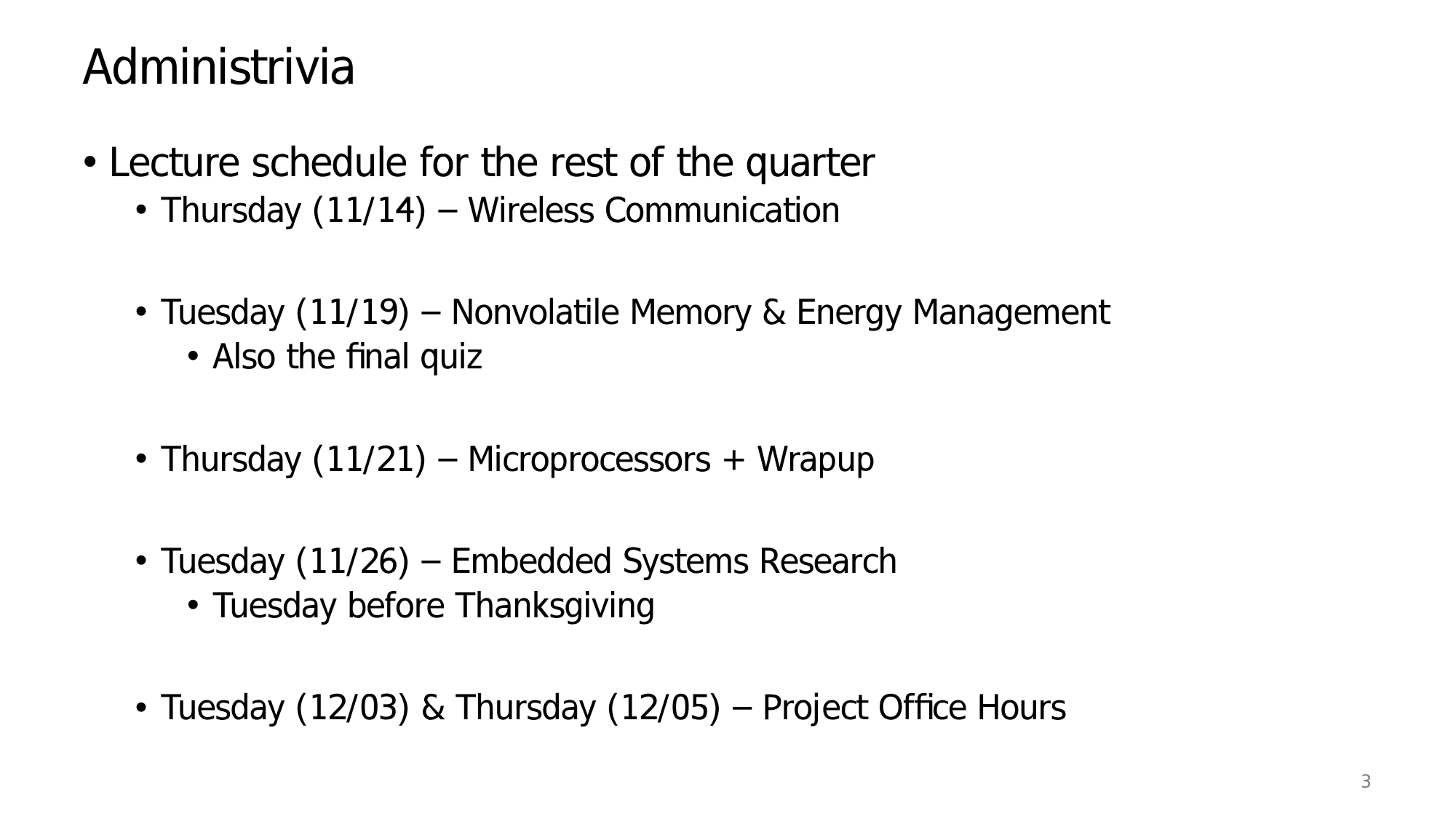

# Administrivia
Lecture schedule for the rest of the quarter
Thursday (11/14) – Wireless Communication

Tuesday (11/19) – Nonvolatile Memory & Energy Management
Also the final quiz

Thursday (11/21) – Microprocessors + Wrapup

Tuesday (11/26) – Embedded Systems Research
Tuesday before Thanksgiving

Tuesday (12/03) & Thursday (12/05) – Project Office Hours
3